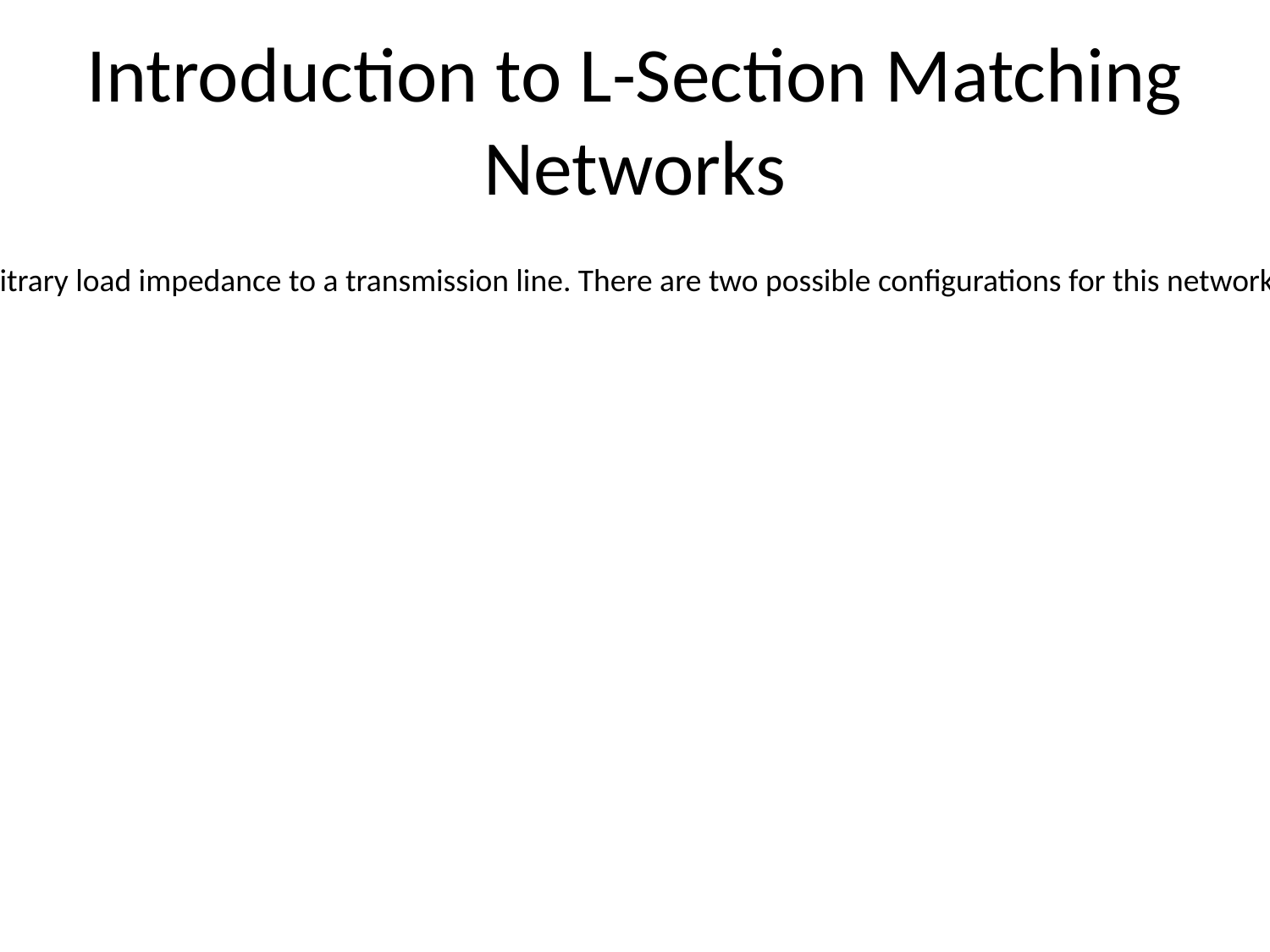

# Introduction to L-Section Matching Networks

- L-section matching networks are the simplest type of matching network. They use two reactive elements to match an arbitrary load impedance to a transmission line. There are two possible configurations for this network, depending on the location of the normalized load impedance on the Smith chart.